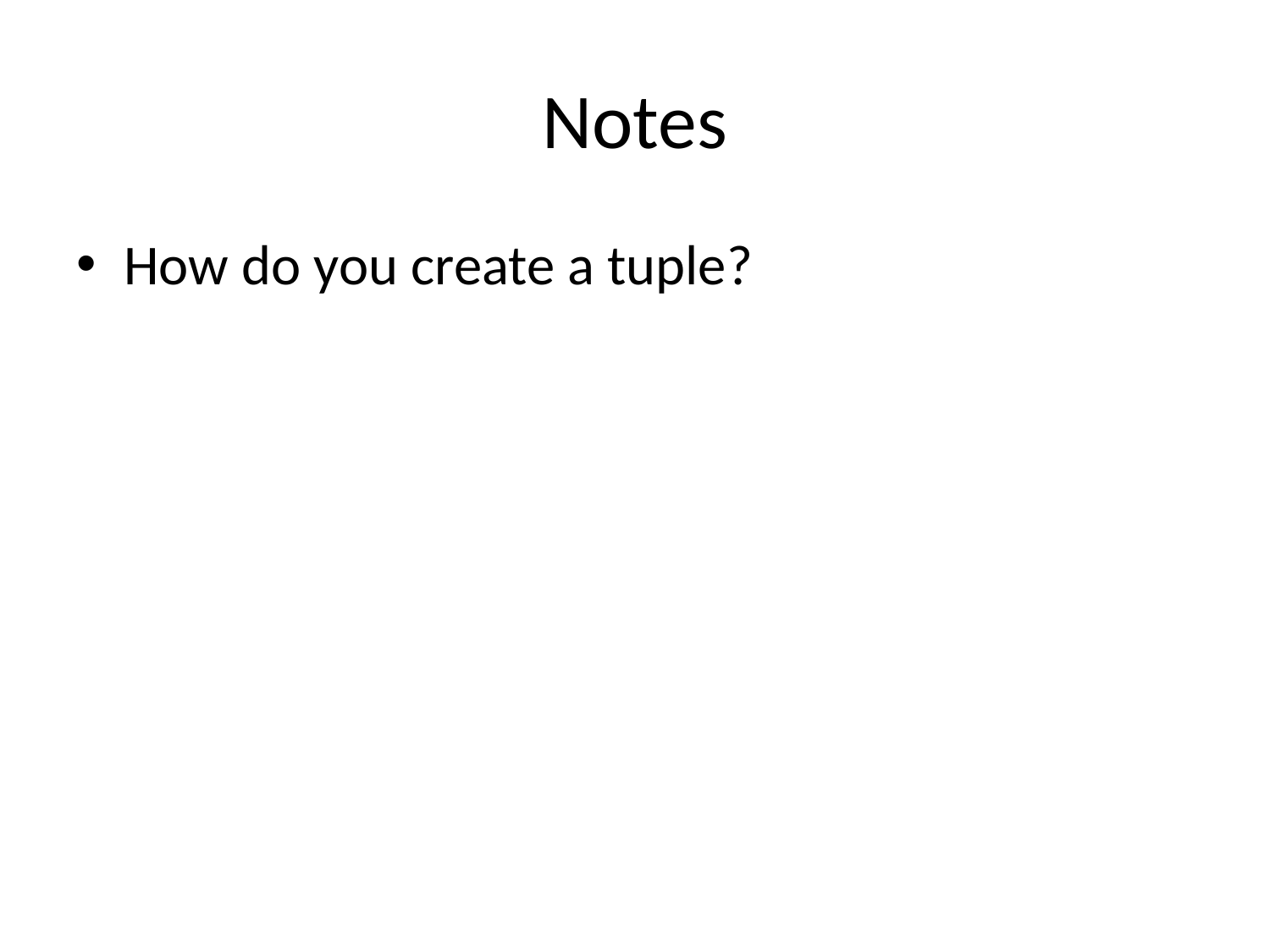

# Notes
How do you create a tuple?